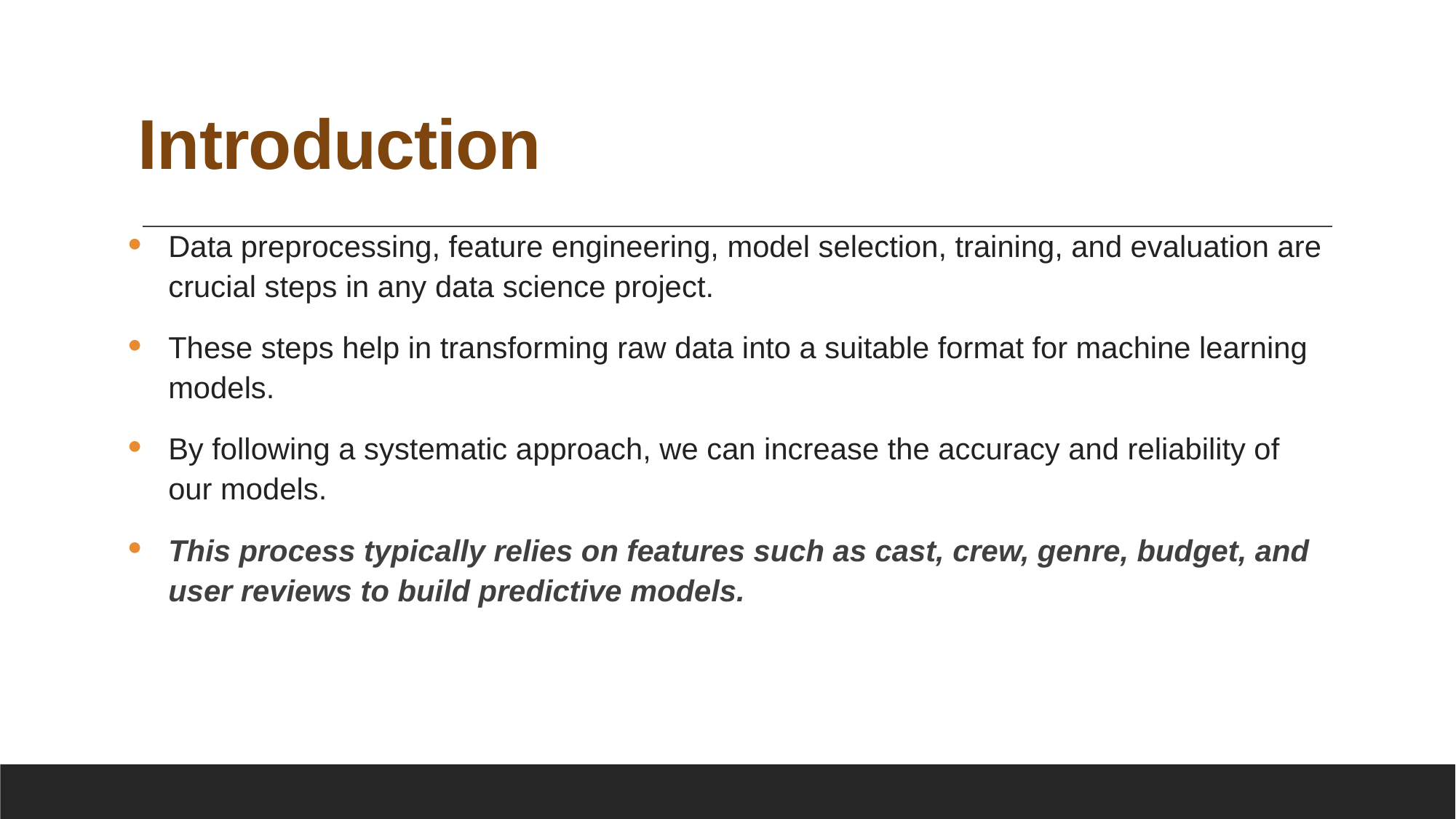

# Introduction
Data preprocessing, feature engineering, model selection, training, and evaluation are crucial steps in any data science project.
These steps help in transforming raw data into a suitable format for machine learning models.
By following a systematic approach, we can increase the accuracy and reliability of our models.
This process typically relies on features such as cast, crew, genre, budget, and user reviews to build predictive models.